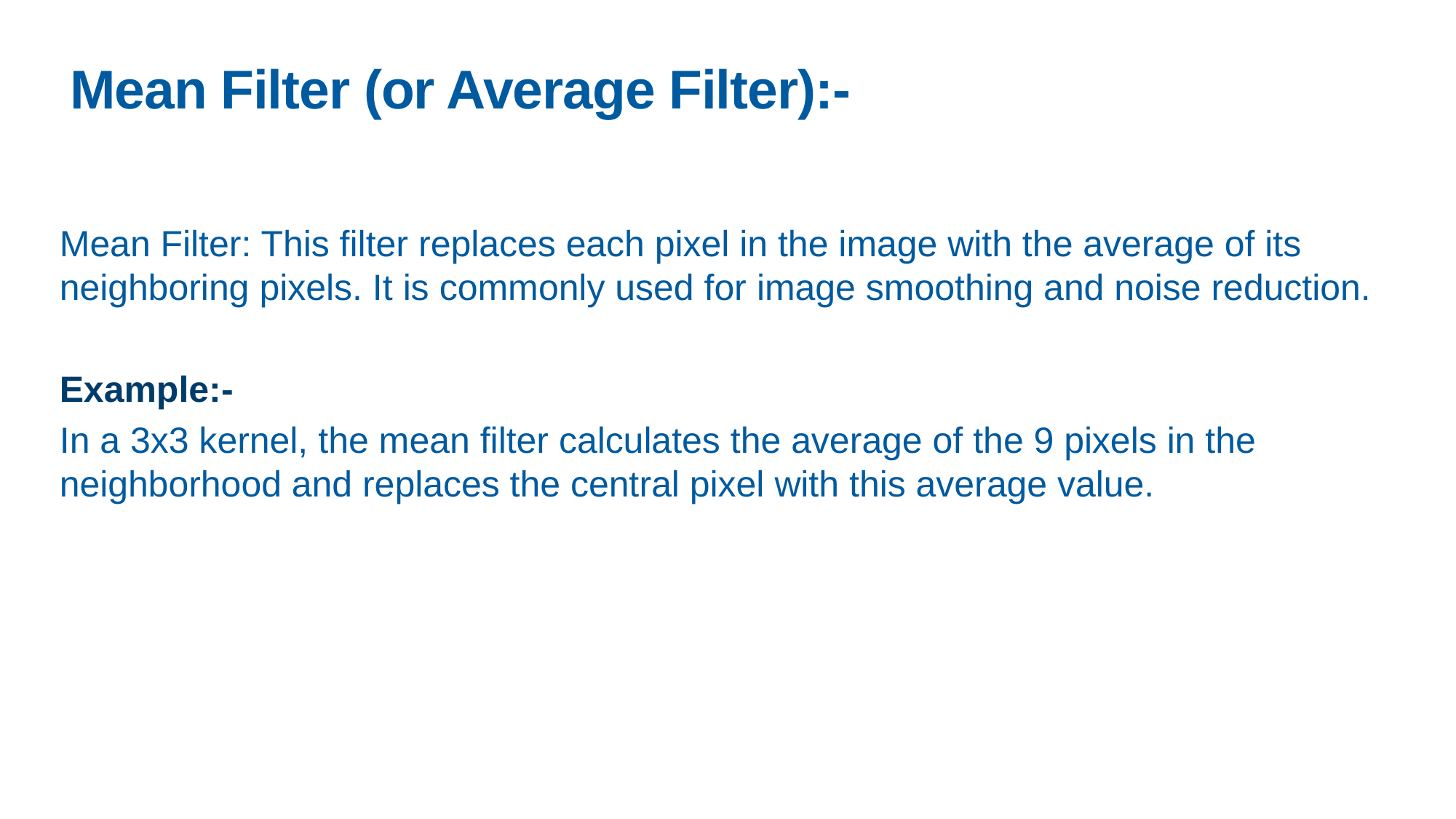

# Mean Filter (or Average Filter):-
Mean Filter: This filter replaces each pixel in the image with the average of its neighboring pixels. It is commonly used for image smoothing and noise reduction.

Example:-
In a 3x3 kernel, the mean filter calculates the average of the 9 pixels in the neighborhood and replaces the central pixel with this average value.